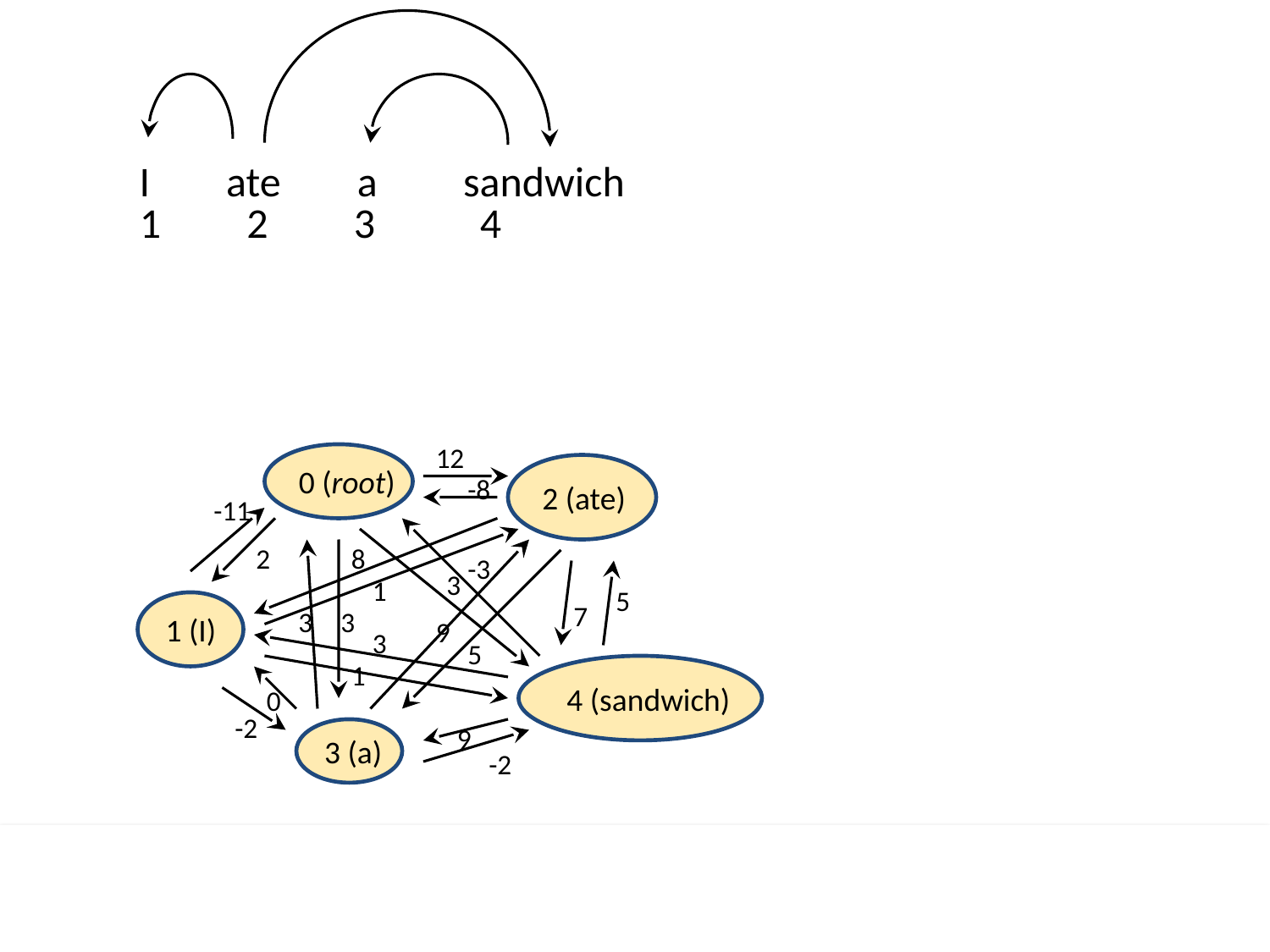

I        ate        a         sandwich
1         2         3           4
12
0 (root)
2 (ate)
-8

-11

2
8

-3

3

1
5
1 (I)
7
3
3
9
3
5

1

4 (sandwich)

0

-2
9
3 (a)

-2